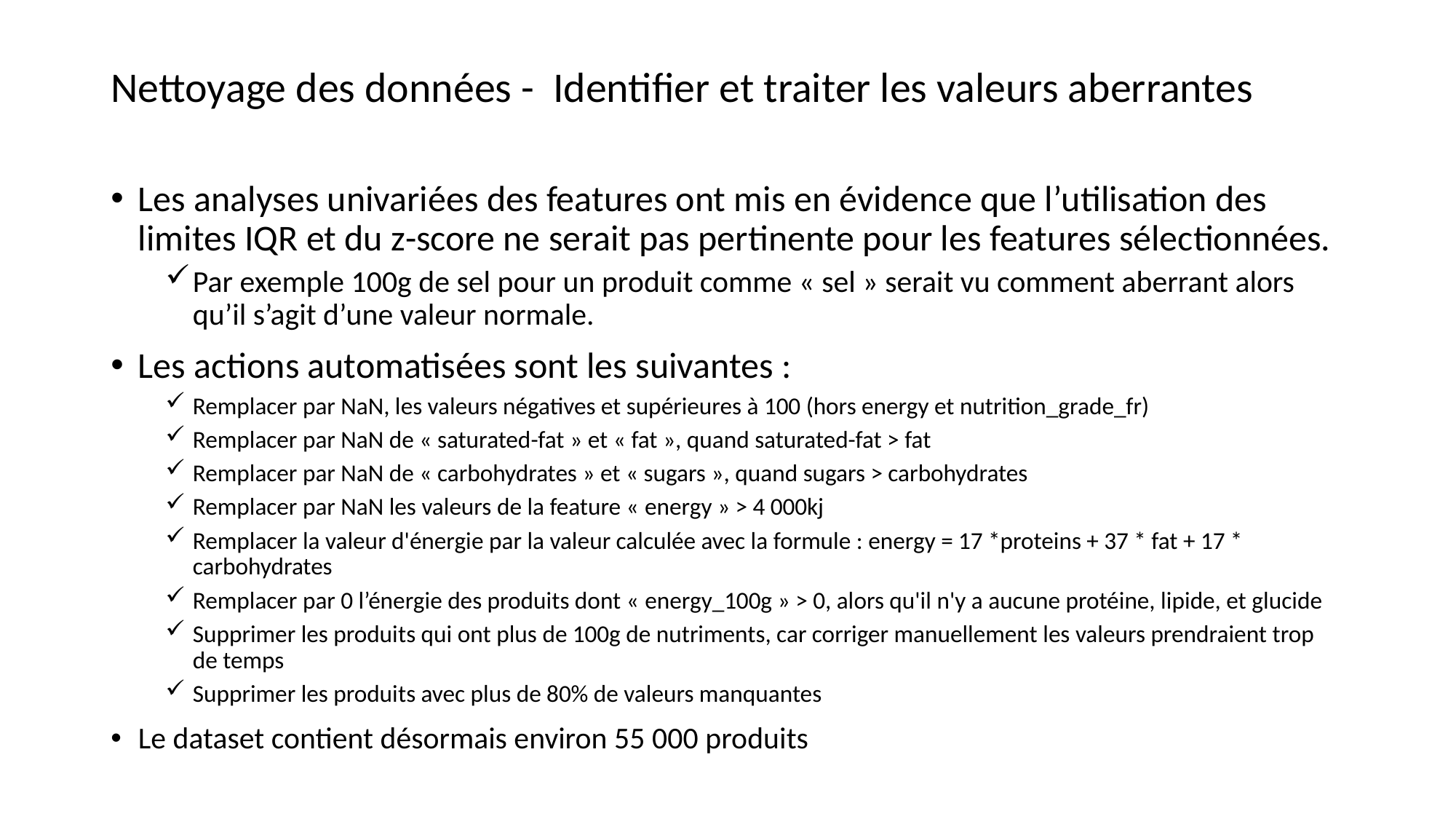

# Nettoyage des données -  Identifier et traiter les valeurs aberrantes
Les analyses univariées des features ont mis en évidence que l’utilisation des limites IQR et du z-score ne serait pas pertinente pour les features sélectionnées.
Par exemple 100g de sel pour un produit comme « sel » serait vu comment aberrant alors qu’il s’agit d’une valeur normale.
Les actions automatisées sont les suivantes :
Remplacer par NaN, les valeurs négatives et supérieures à 100 (hors energy et nutrition_grade_fr)
Remplacer par NaN de « saturated-fat » et « fat », quand saturated-fat > fat
Remplacer par NaN de « carbohydrates » et « sugars », quand sugars > carbohydrates
Remplacer par NaN les valeurs de la feature « energy » > 4 000kj
Remplacer la valeur d'énergie par la valeur calculée avec la formule : energy = 17 *proteins + 37 * fat + 17 * carbohydrates
Remplacer par 0 l’énergie des produits dont « energy_100g » > 0, alors qu'il n'y a aucune protéine, lipide, et glucide
Supprimer les produits qui ont plus de 100g de nutriments, car corriger manuellement les valeurs prendraient trop de temps
Supprimer les produits avec plus de 80% de valeurs manquantes
Le dataset contient désormais environ 55 000 produits